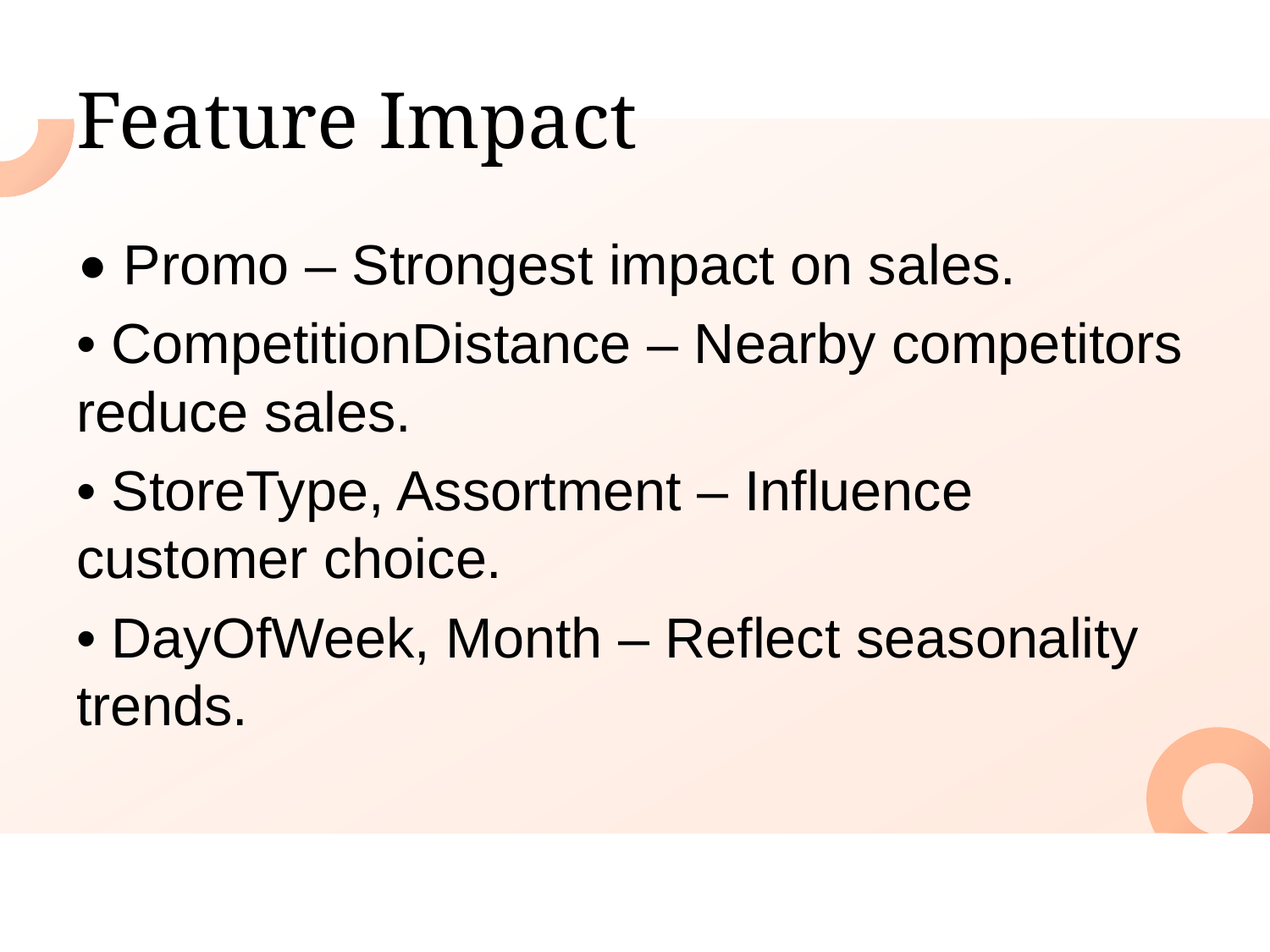

Feature Impact
• Promo – Strongest impact on sales.
• CompetitionDistance – Nearby competitors reduce sales.
• StoreType, Assortment – Influence customer choice.
• DayOfWeek, Month – Reflect seasonality trends.